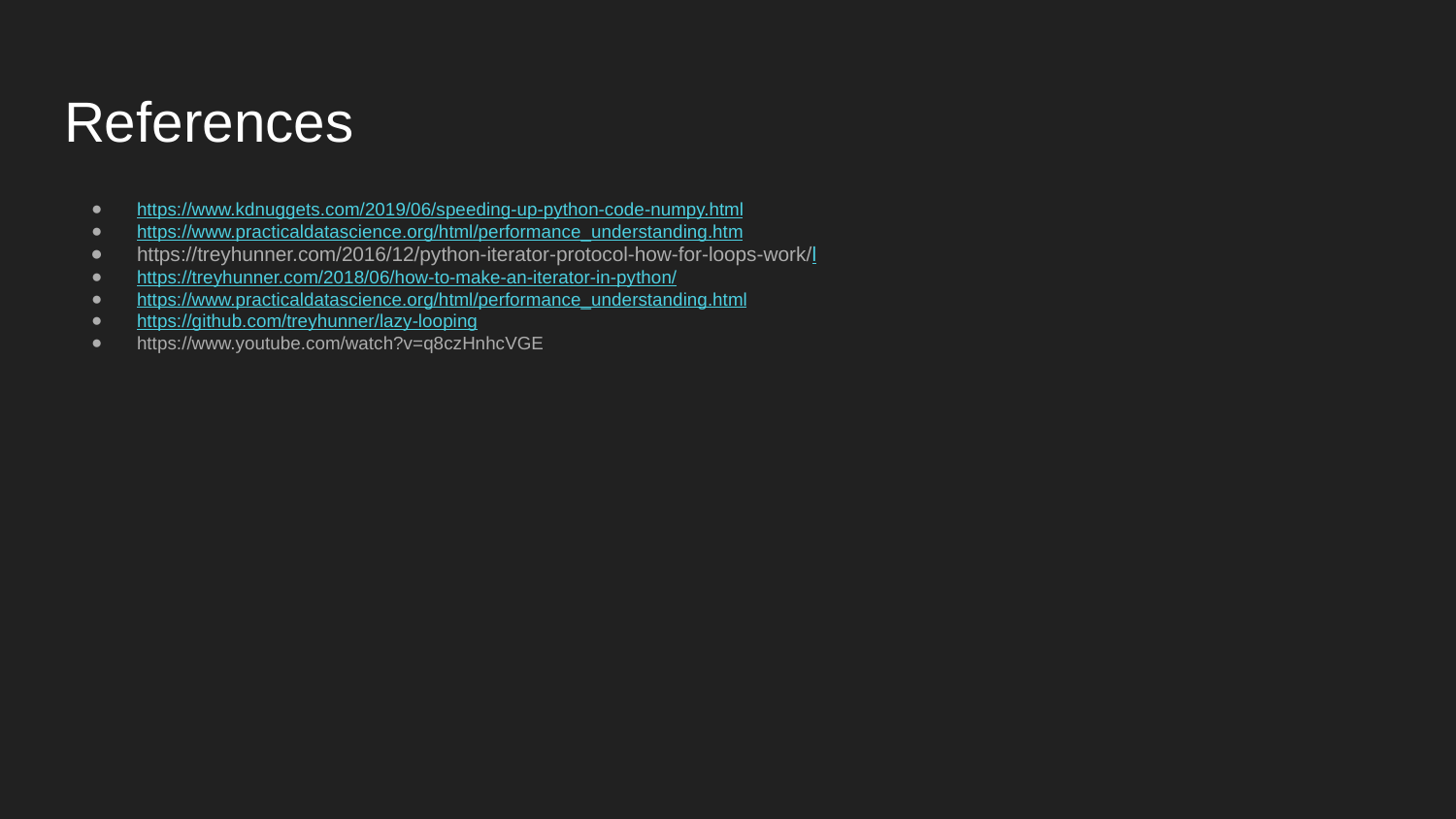

# References
https://www.kdnuggets.com/2019/06/speeding-up-python-code-numpy.html
https://www.practicaldatascience.org/html/performance_understanding.htm
https://treyhunner.com/2016/12/python-iterator-protocol-how-for-loops-work/l
https://treyhunner.com/2018/06/how-to-make-an-iterator-in-python/
https://www.practicaldatascience.org/html/performance_understanding.html
https://github.com/treyhunner/lazy-looping
https://www.youtube.com/watch?v=q8czHnhcVGE